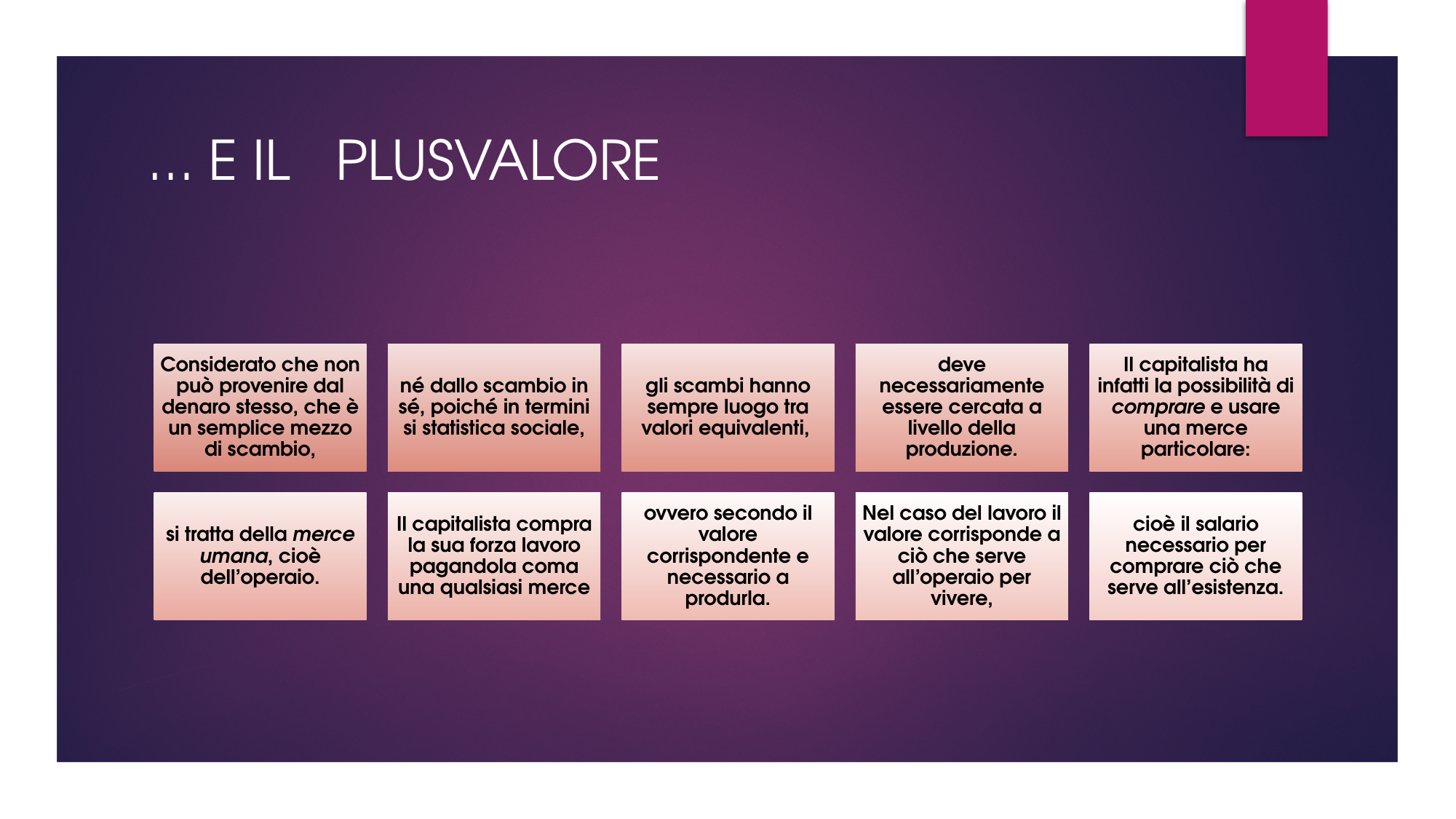

# … E IL   PLUSVALORE
Considerato che non può provenire dal denaro stesso, che è un semplice mezzo di scambio,
né dallo scambio in sé, poiché in termini si statistica sociale,
gli scambi hanno sempre luogo tra valori equivalenti,
deve necessariamente essere cercata a livello della produzione.
Il capitalista ha infatti la possibilità di comprare e usare una merce particolare:
si tratta della merce umana, cioè dell’operaio.
Il capitalista compra la sua forza lavoro pagandola coma una qualsiasi merce
ovvero secondo il valore corrispondente e necessario a produrla.
Nel caso del lavoro il valore corrisponde a ciò che serve all’operaio per vivere,
cioè il salario necessario per comprare ciò che serve all’esistenza.